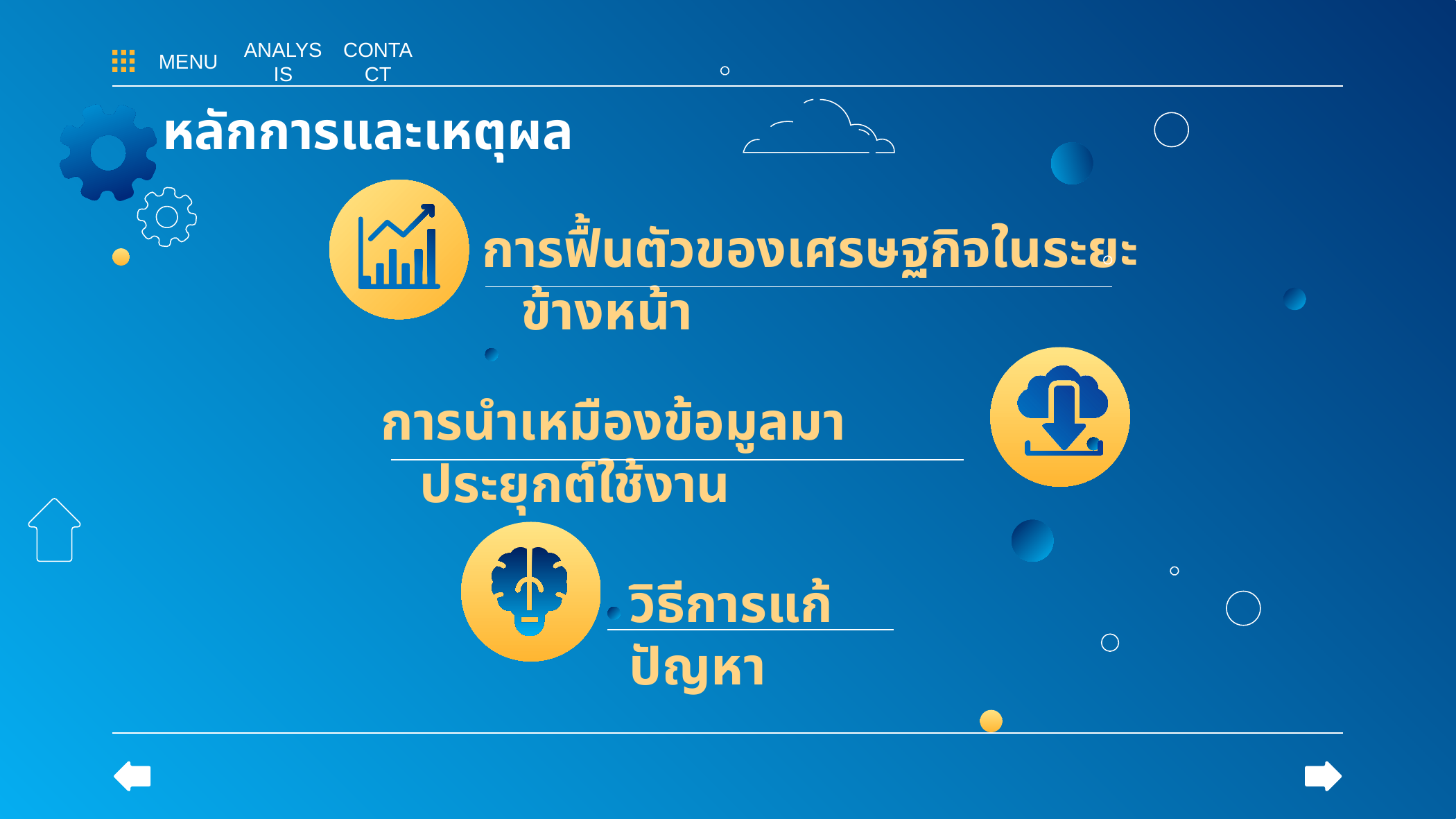

MENU
ANALYSIS
CONTACT

หลักการและเหตุผล

การฟื้นตัวของเศรษฐกิจในระยะข้างหน้า

การนำเหมืองข้อมูลมาประยุกต์ใช้งาน

วิธีการแก้ปัญหา